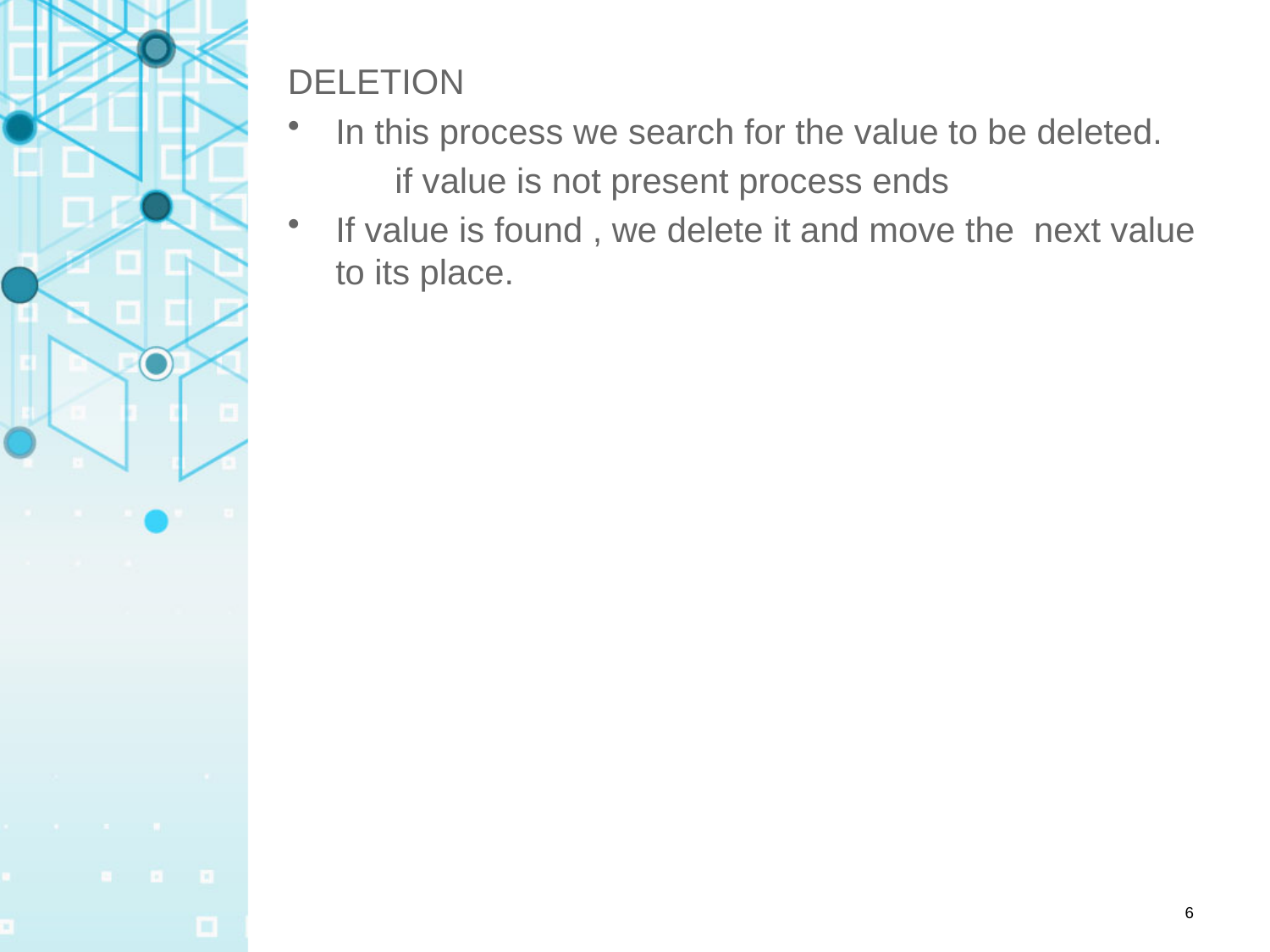

DELETION
In this process we search for the value to be deleted.
           if value is not present process ends
If value is found , we delete it and move the  next value to its place.

6